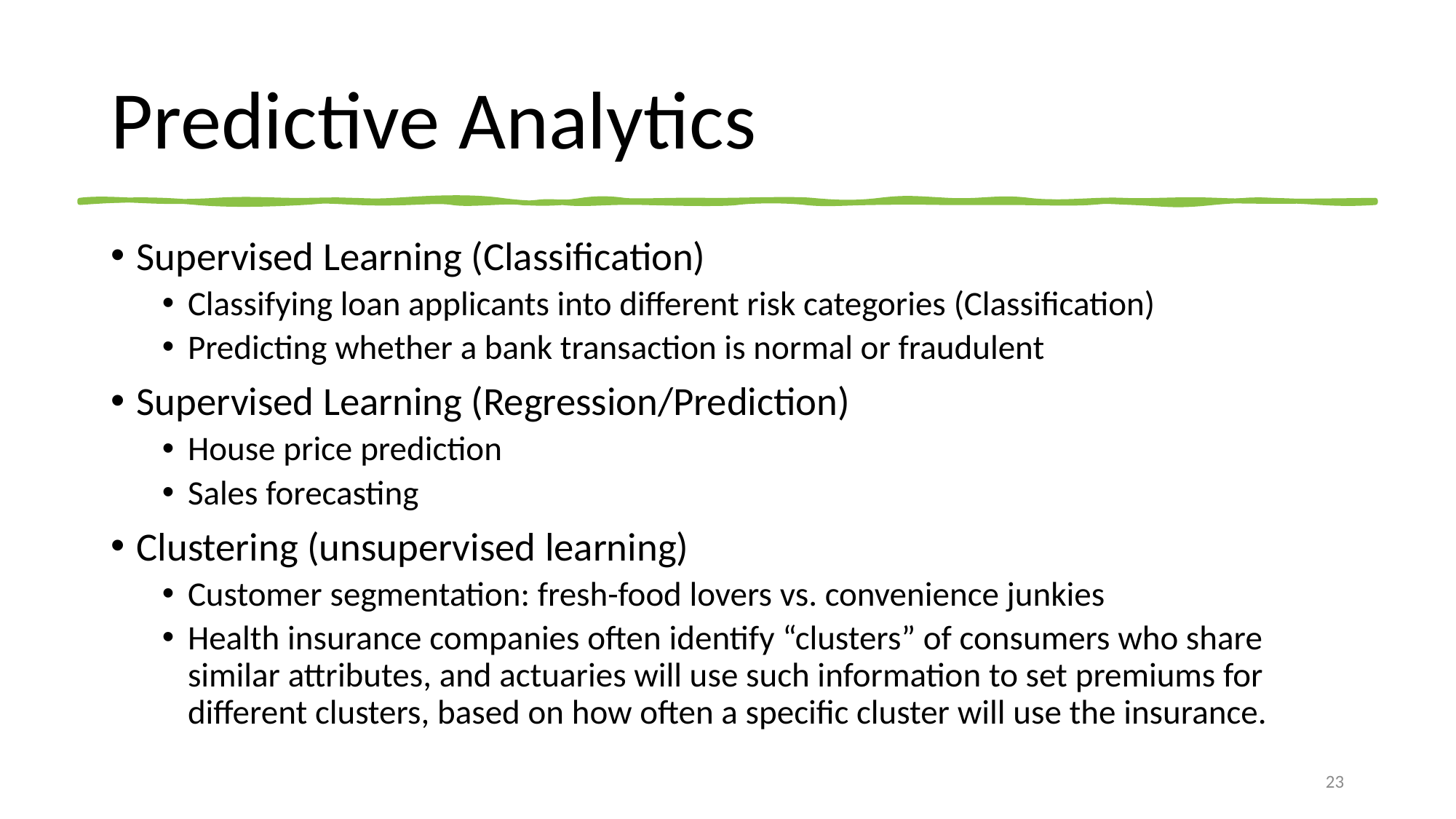

# Predictive Analytics

Supervised Learning (Classification)
Classifying loan applicants into different risk categories (Classification)
Predicting whether a bank transaction is normal or fraudulent
Supervised Learning (Regression/Prediction)
House price prediction
Sales forecasting
Clustering (unsupervised learning)
Customer segmentation: fresh-food lovers vs. convenience junkies
Health insurance companies often identify “clusters” of consumers who share similar attributes, and actuaries will use such information to set premiums for different clusters, based on how often a specific cluster will use the insurance.
23